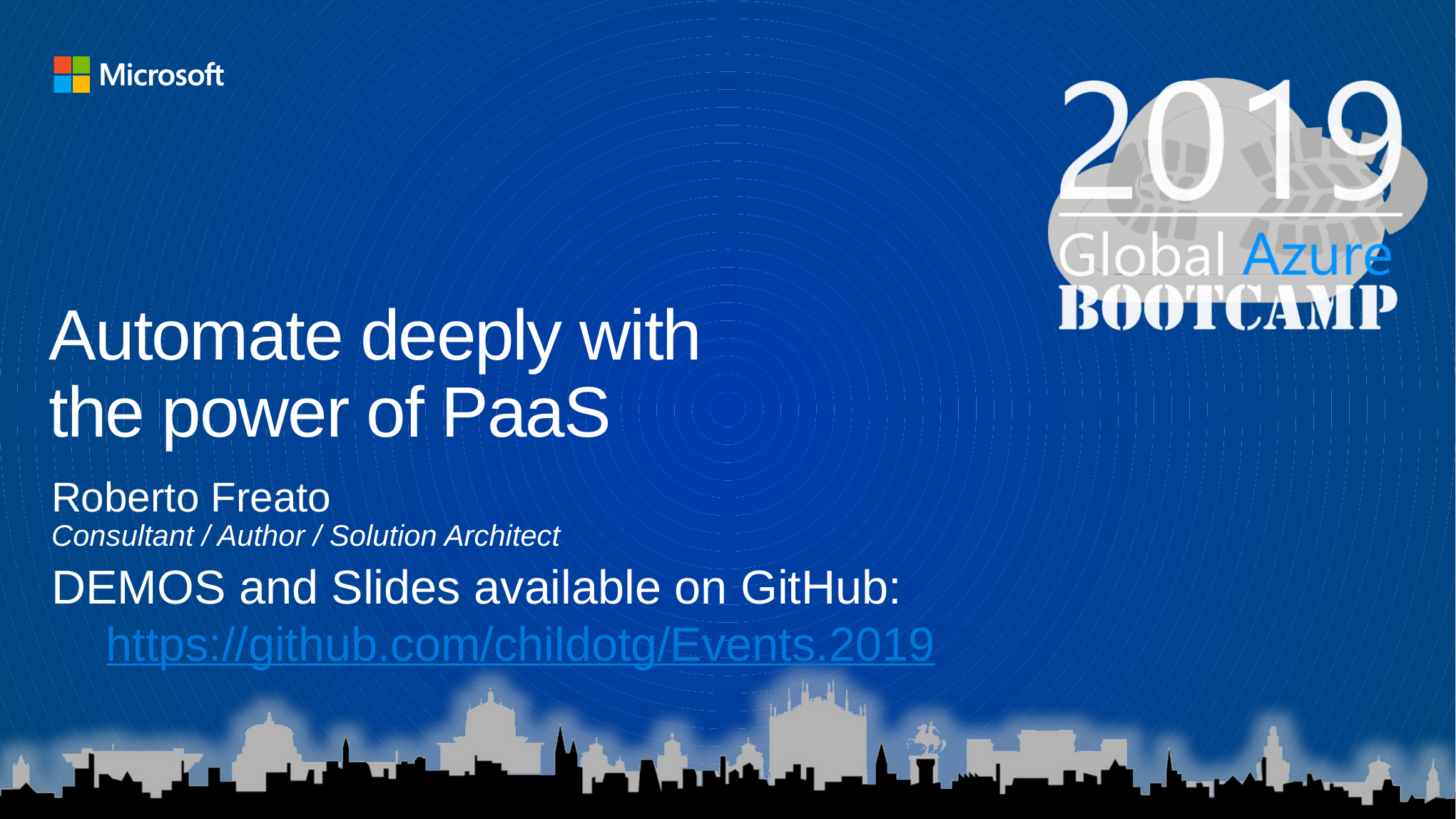

# Automate deeply with the power of PaaS
Roberto Freato
Consultant / Author / Solution Architect
DEMOS and Slides available on GitHub:
https://github.com/childotg/Events.2019